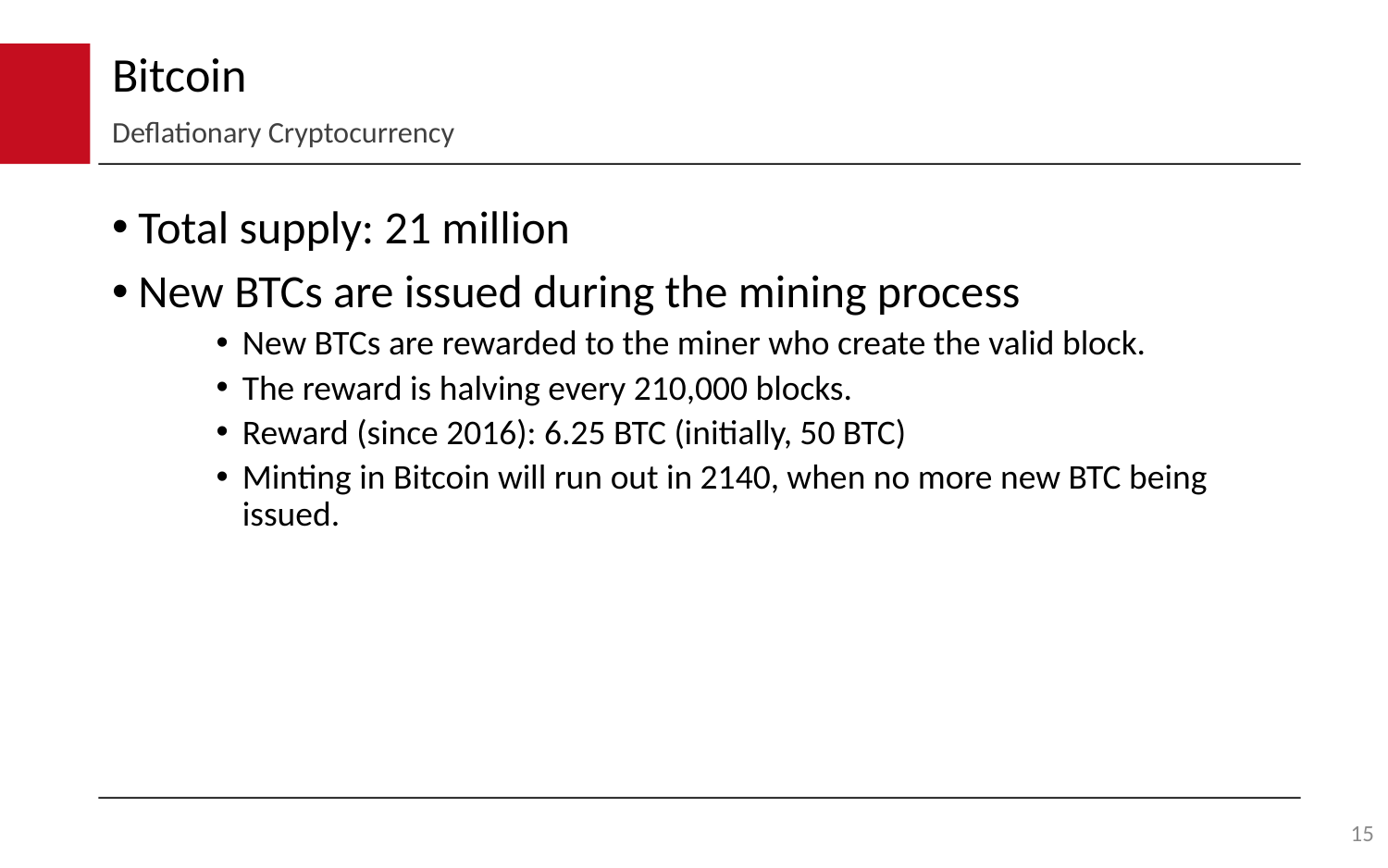

# Bitcoin
Deflationary Cryptocurrency
Total supply: 21 million
New BTCs are issued during the mining process
New BTCs are rewarded to the miner who create the valid block.
The reward is halving every 210,000 blocks.
Reward (since 2016): 6.25 BTC (initially, 50 BTC)
Minting in Bitcoin will run out in 2140, when no more new BTC being issued.
15